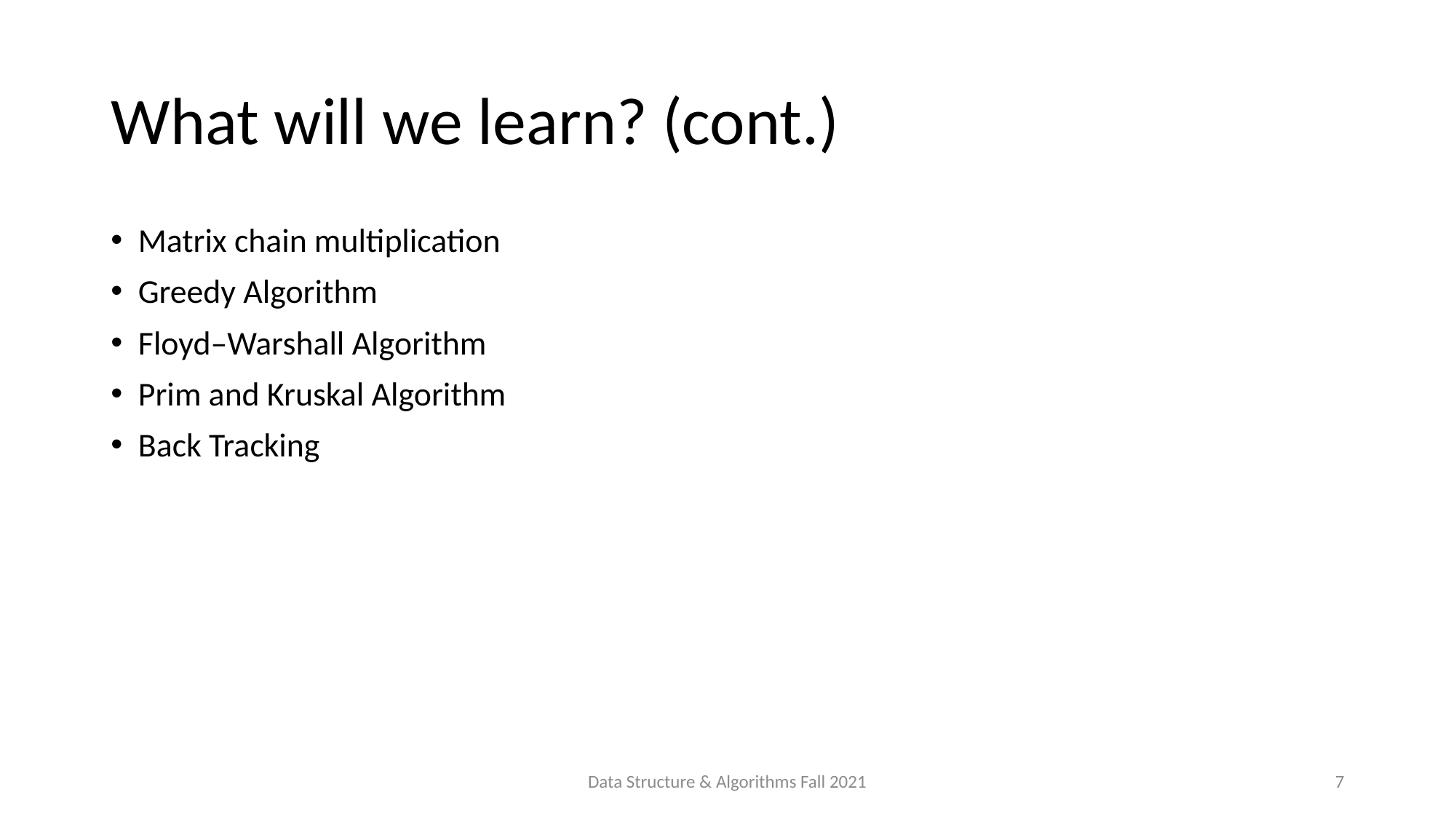

# What will we learn? (cont.)
Matrix chain multiplication
Greedy Algorithm
Floyd–Warshall Algorithm
Prim and Kruskal Algorithm
Back Tracking

Data Structure & Algorithms Fall 2021
7